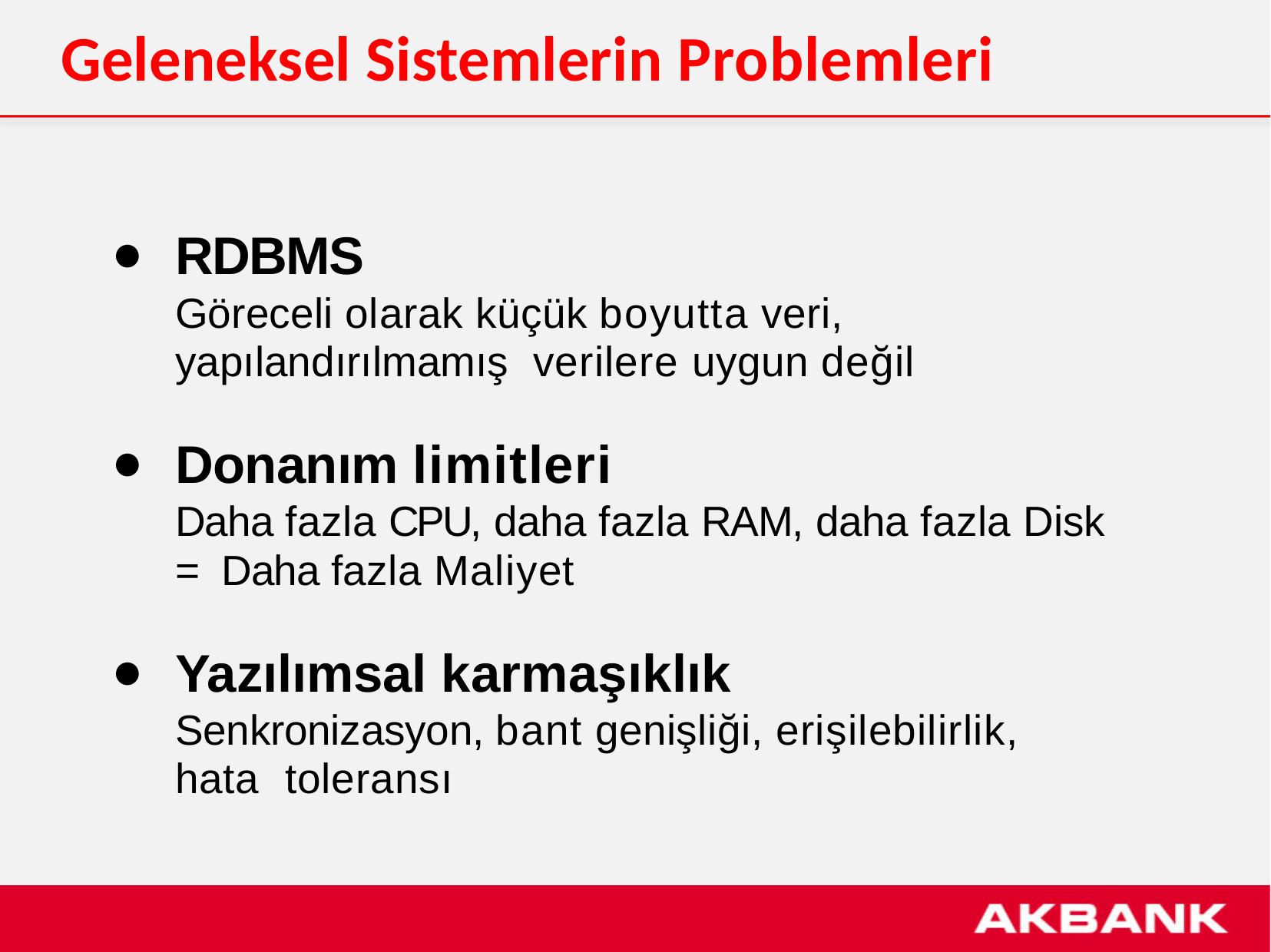

# Geleneksel Sistemlerin Problemleri
RDBMS
Göreceli olarak küçük boyutta veri, yapılandırılmamış  verilere uygun değil

Donanım limitleri
Daha fazla CPU, daha fazla RAM, daha fazla Disk =  Daha fazla Maliyet

Yazılımsal karmaşıklık
Senkronizasyon, bant genişliği, erişilebilirlik, hata  toleransı